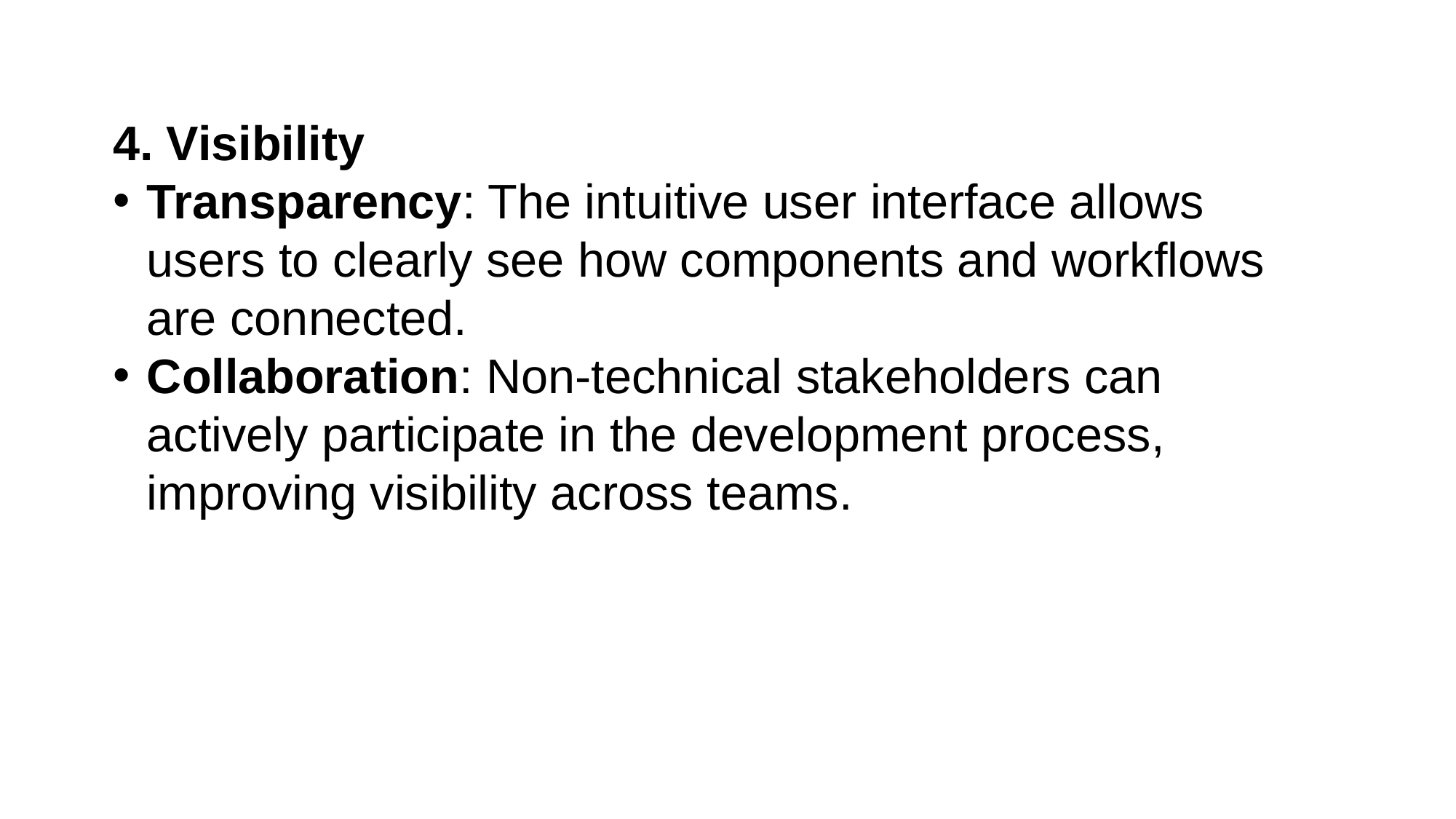

4. Visibility
Transparency: The intuitive user interface allows users to clearly see how components and workflows are connected.
Collaboration: Non-technical stakeholders can actively participate in the development process, improving visibility across teams.